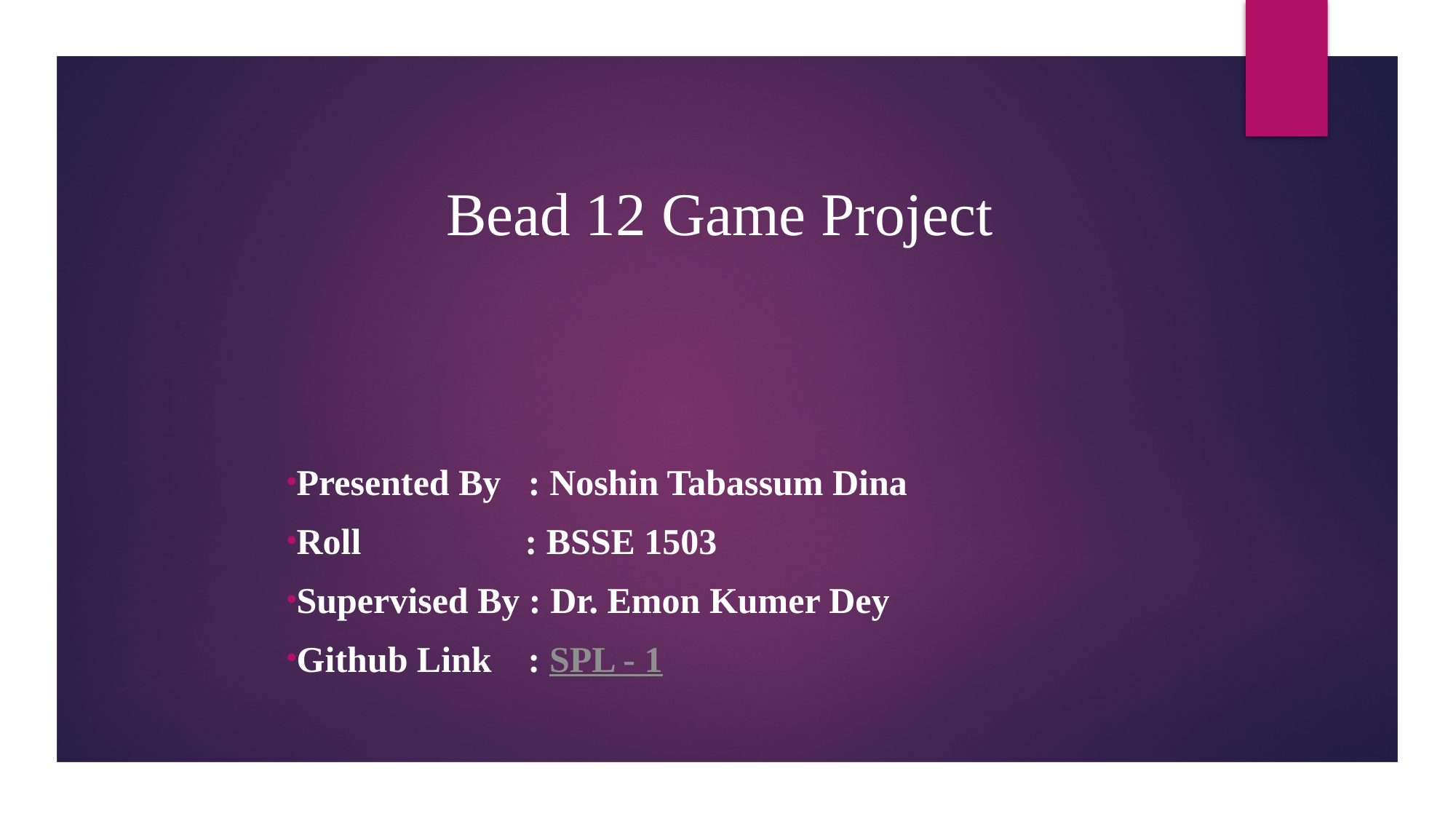

# Bead 12 Game Project

Presented By   : Noshin Tabassum Dina
Roll                  : BSSE 1503
Supervised By : Dr. Emon Kumer Dey
Github Link    : SPL - 1